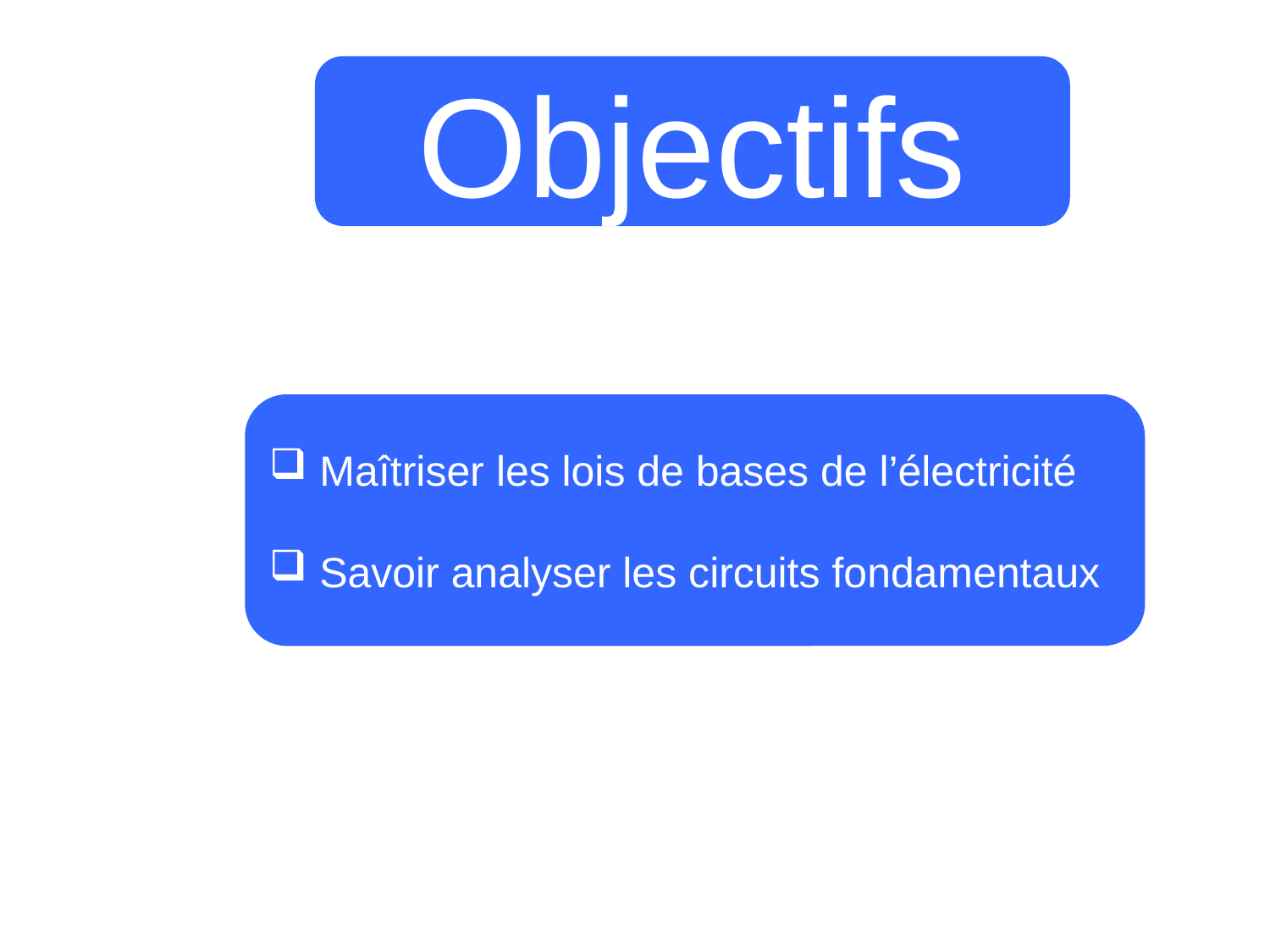

Objectifs

 Maîtriser les lois de bases de l’électricité
 Savoir analyser les circuits fondamentaux